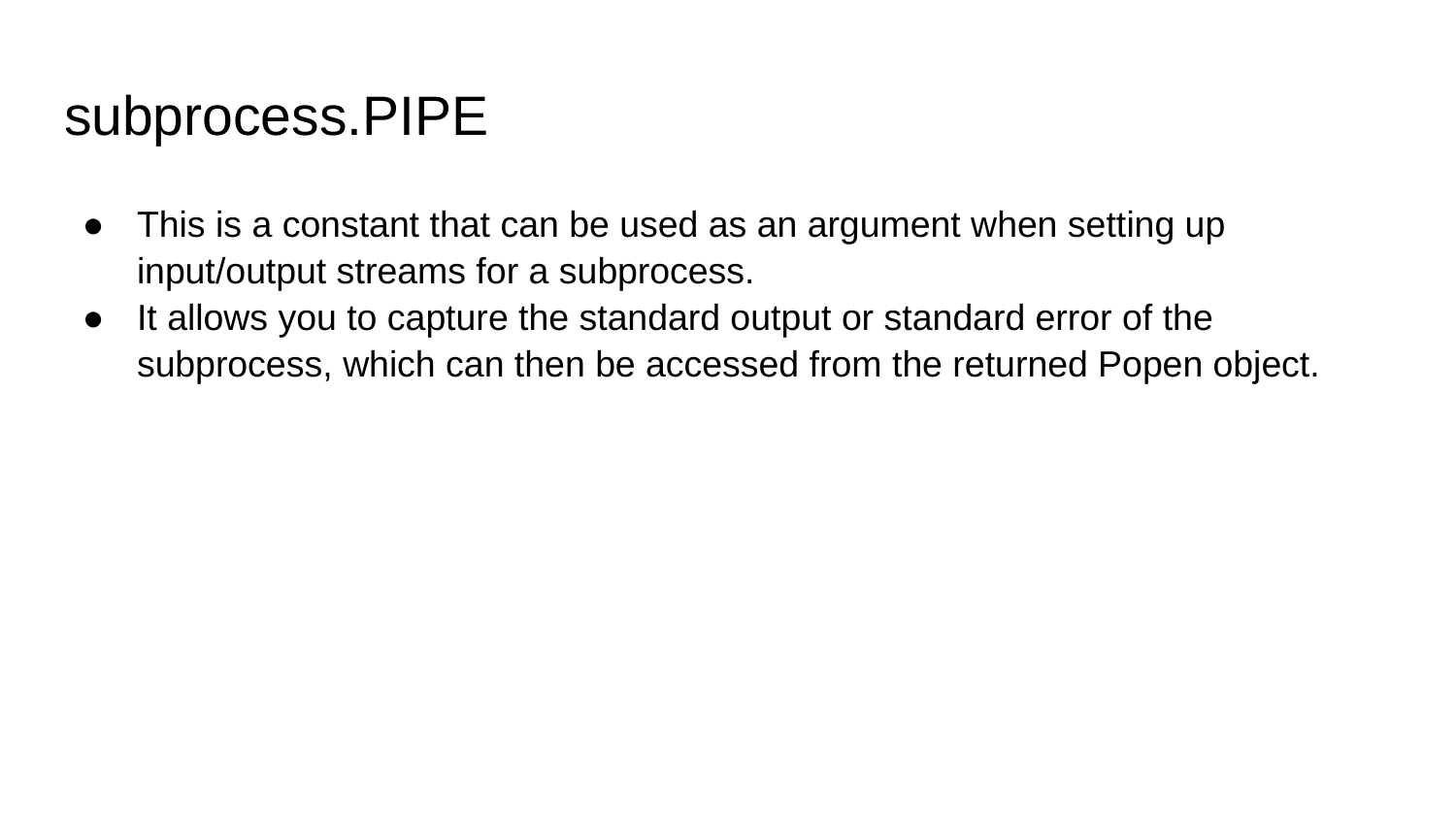

# subprocess.PIPE
This is a constant that can be used as an argument when setting up input/output streams for a subprocess.
It allows you to capture the standard output or standard error of the subprocess, which can then be accessed from the returned Popen object.